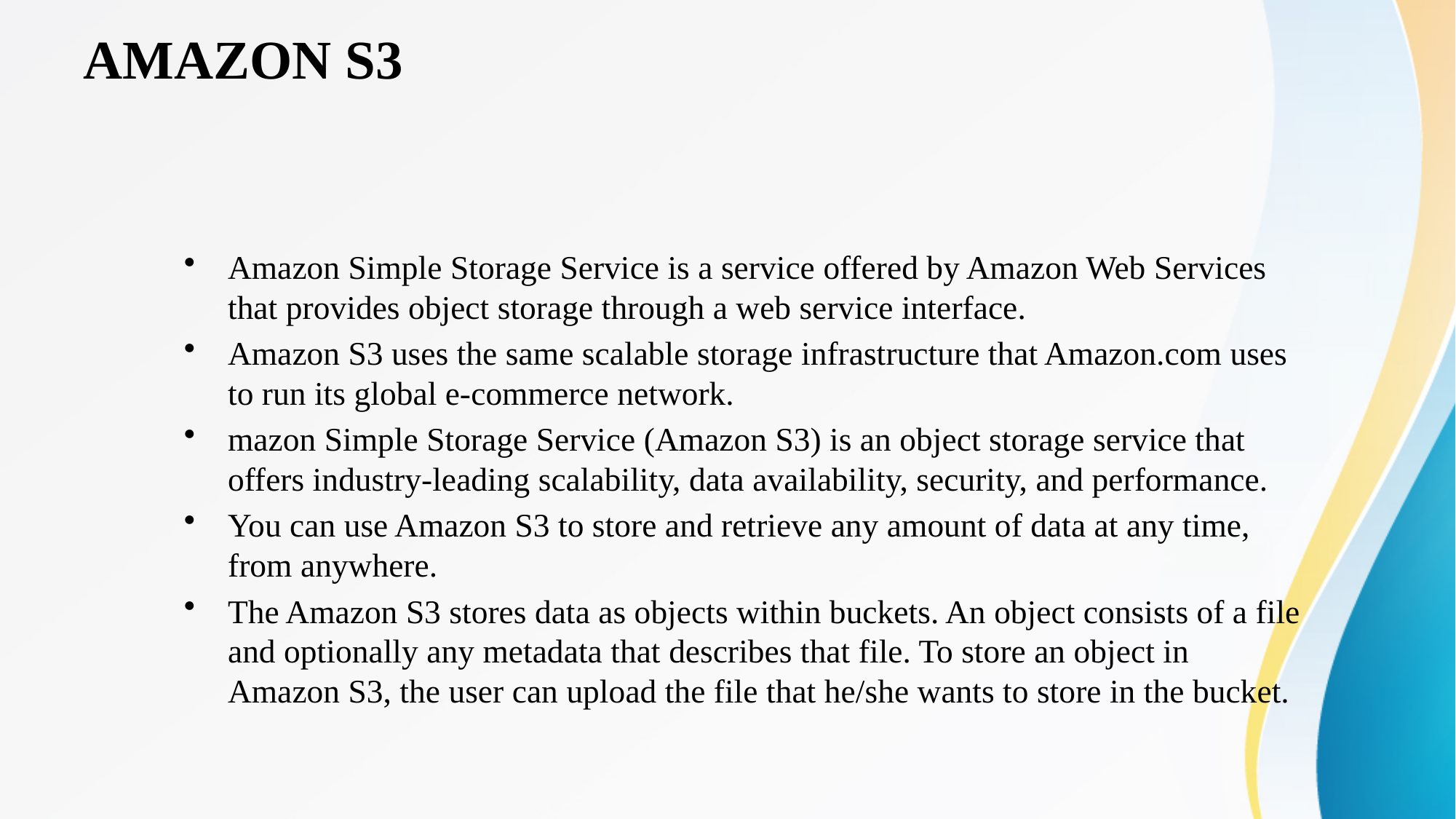

# AMAZON S3
Amazon Simple Storage Service is a service offered by Amazon Web Services that provides object storage through a web service interface.
Amazon S3 uses the same scalable storage infrastructure that Amazon.com uses to run its global e-commerce network.
mazon Simple Storage Service (Amazon S3) is an object storage service that offers industry-leading scalability, data availability, security, and performance.
You can use Amazon S3 to store and retrieve any amount of data at any time, from anywhere.
The Amazon S3 stores data as objects within buckets. An object consists of a file and optionally any metadata that describes that file. To store an object in Amazon S3, the user can upload the file that he/she wants to store in the bucket.